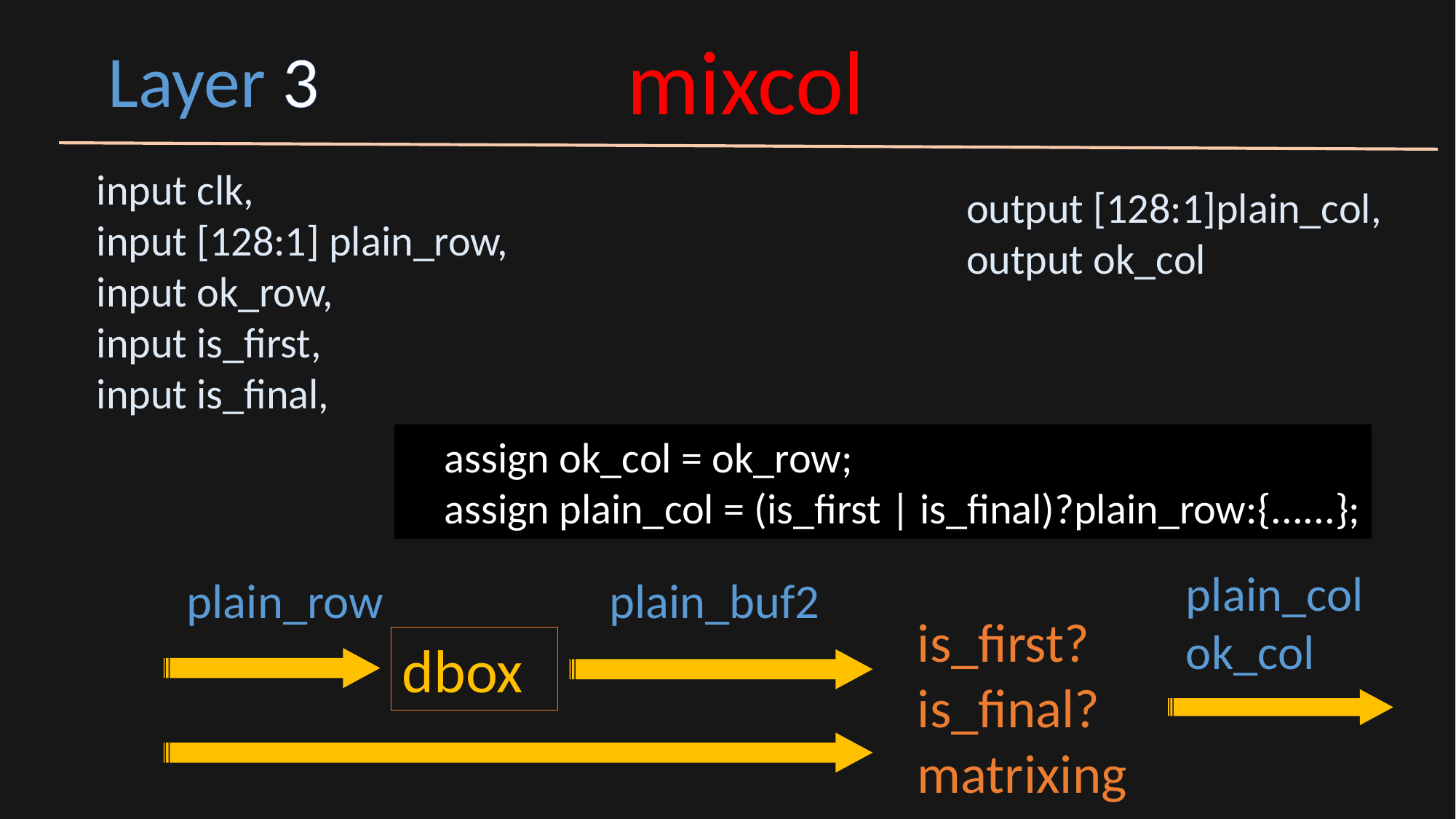

mixcol
Layer 3
    input clk,
    input [128:1] plain_row,
    input ok_row,
    input is_first,
    input is_final,
    output [128:1]plain_col,
    output ok_col
    assign ok_col = ok_row;
    assign plain_col = (is_first | is_final)?plain_row:{......};
plain_col
ok_col
plain_row
plain_buf2
is_first?
is_final?
matrixing
dbox